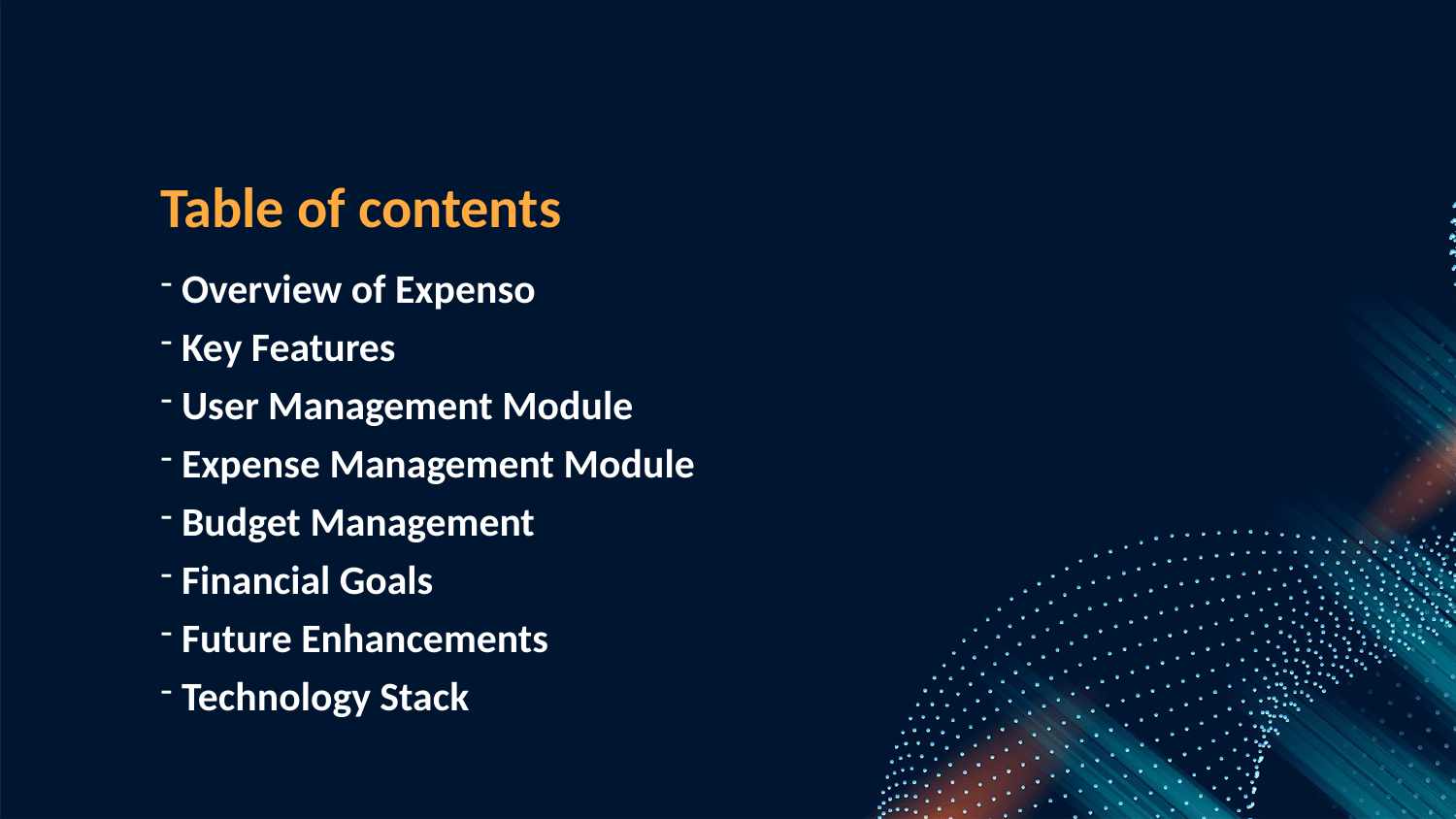

Table of contents
 Overview of Expenso
 Key Features
 User Management Module
 Expense Management Module
 Budget Management
 Financial Goals
 Future Enhancements
 Technology Stack